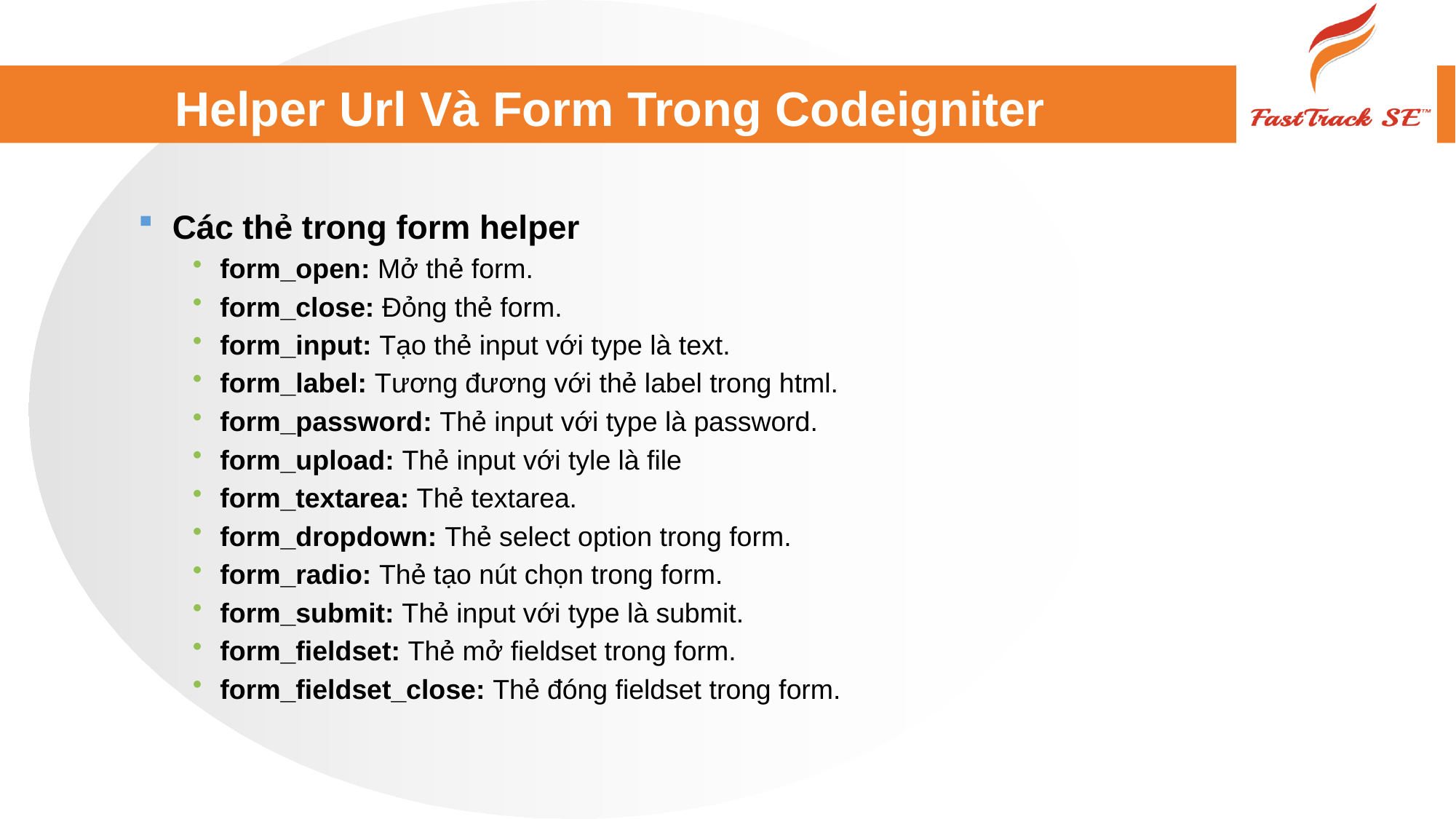

# Helper Url Và Form Trong Codeigniter
Các thẻ trong form helper
form_open: Mở thẻ form.
form_close: Đỏng thẻ form.
form_input: Tạo thẻ input với type là text.
form_label: Tương đương với thẻ label trong html.
form_password: Thẻ input với type là password.
form_upload: Thẻ input với tyle là file
form_textarea: Thẻ textarea.
form_dropdown: Thẻ select option trong form.
form_radio: Thẻ tạo nút chọn trong form.
form_submit: Thẻ input với type là submit.
form_fieldset: Thẻ mở fieldset trong form.
form_fieldset_close: Thẻ đóng fieldset trong form.